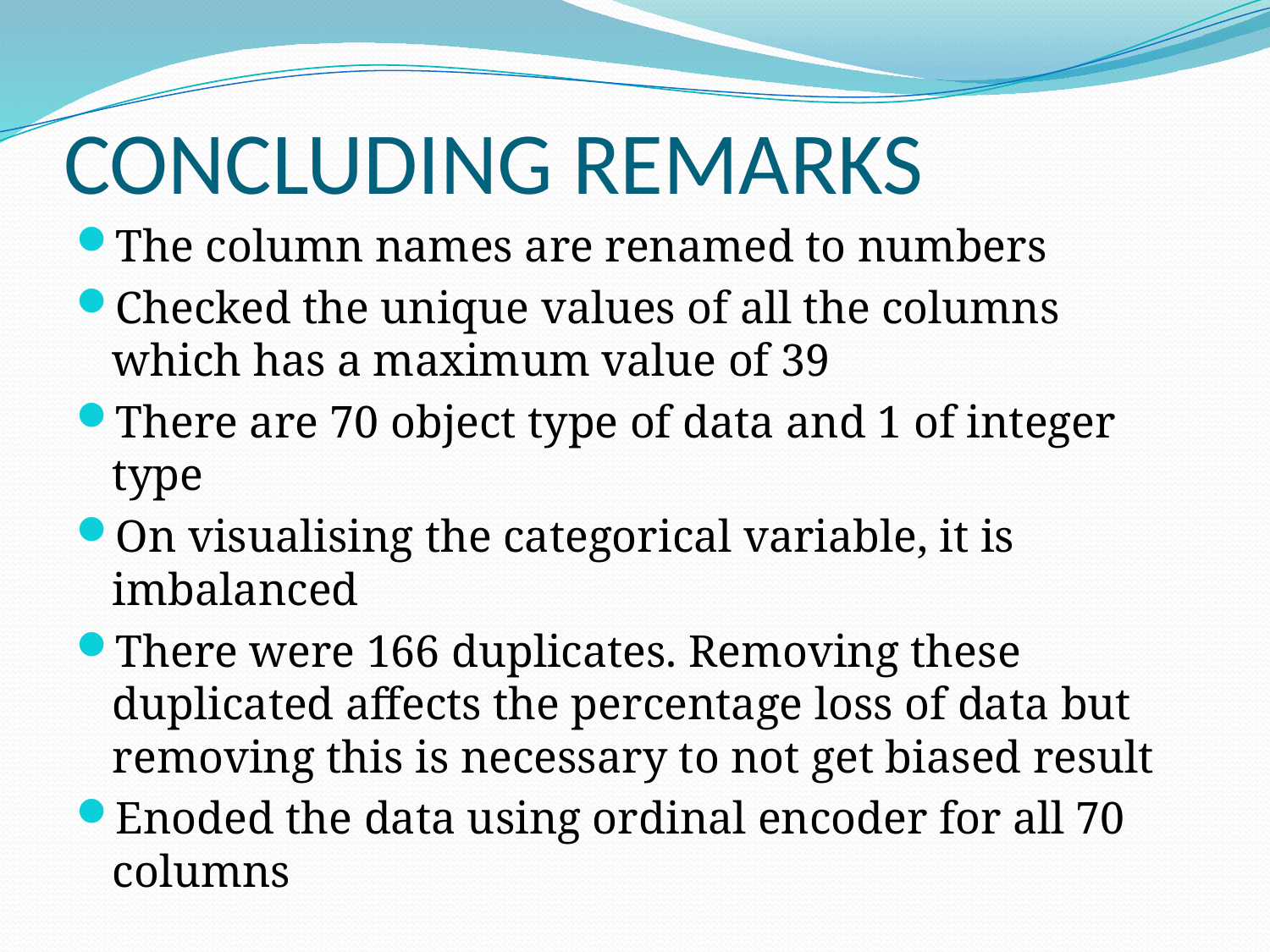

# CONCLUDING REMARKS
The column names are renamed to numbers
Checked the unique values of all the columns  which has a maximum value of 39
There are 70 object type of data and 1 of integer type
On visualising the categorical variable, it is imbalanced
There were 166 duplicates. Removing these duplicated affects the percentage loss of data but removing this is necessary to not get biased result
Enoded the data using ordinal encoder for all 70 columns